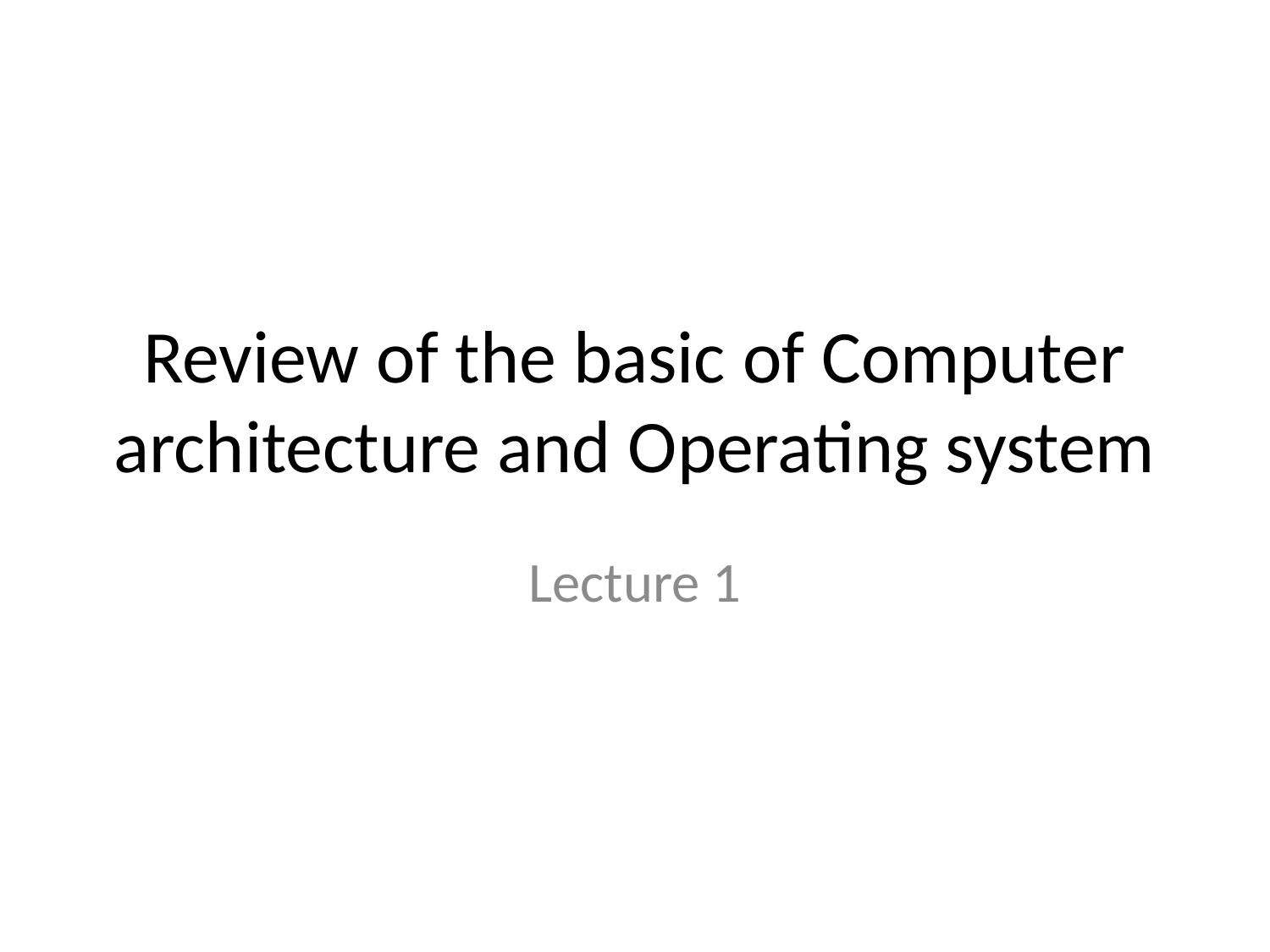

# Review of the basic of Computer architecture and Operating system
Lecture 1